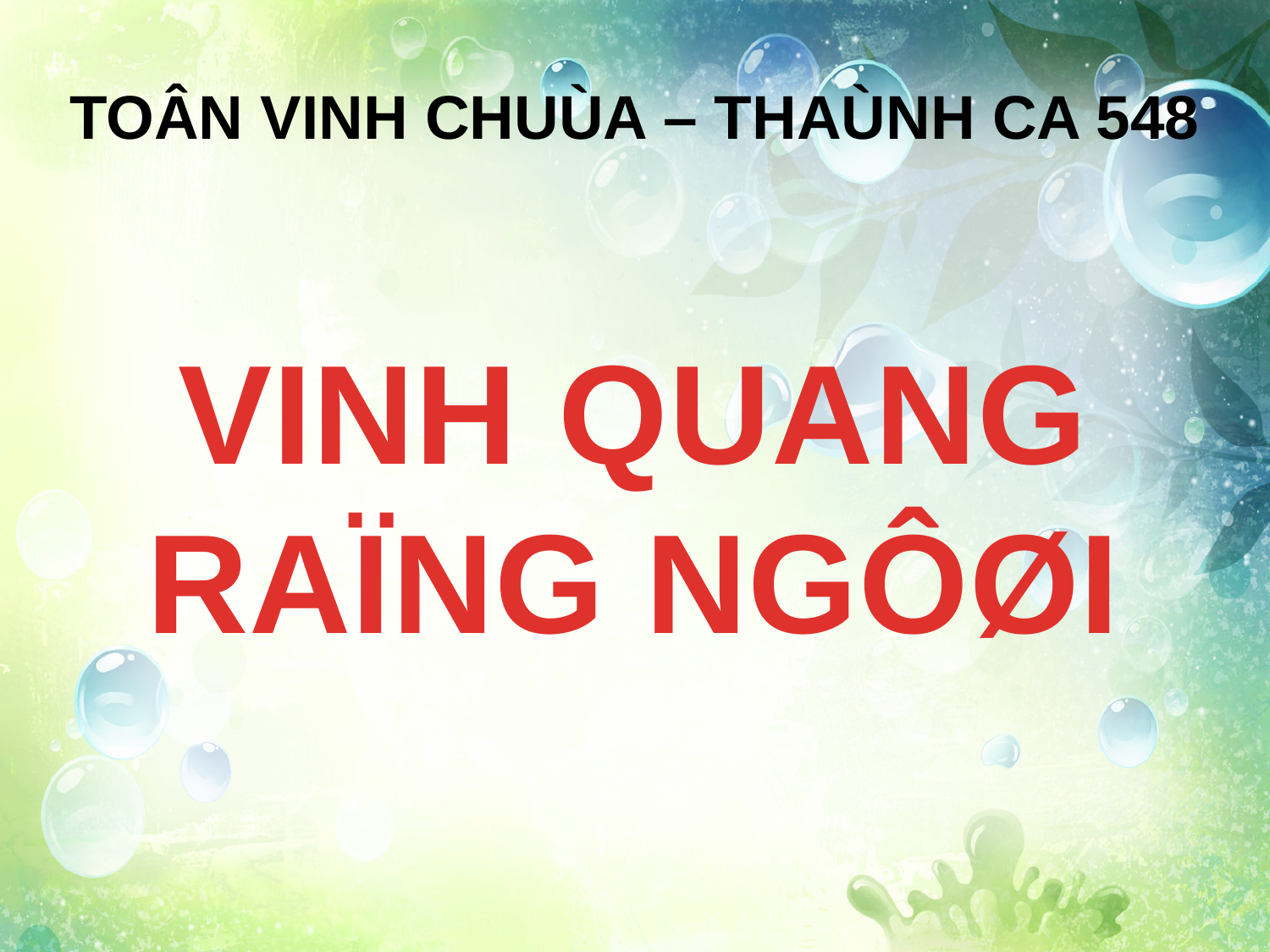

TOÂN VINH CHUÙA – THAÙNH CA 548
VINH QUANG RAÏNG NGÔØI